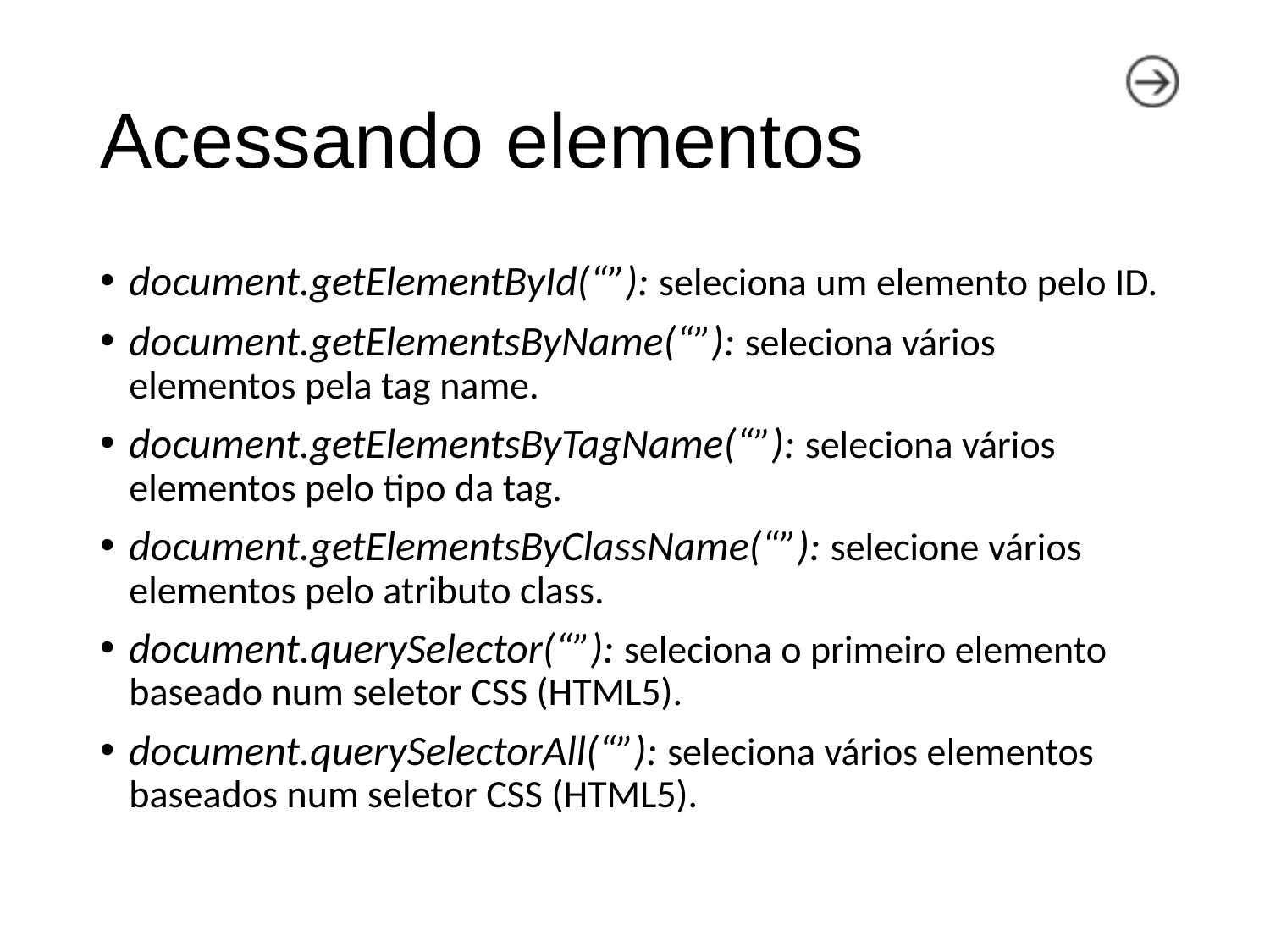

# Acessando elementos
document.getElementById(“”): seleciona um elemento pelo ID.
document.getElementsByName(“”): seleciona vários elementos pela tag name.
document.getElementsByTagName(“”): seleciona vários elementos pelo tipo da tag.
document.getElementsByClassName(“”): selecione vários elementos pelo atributo class.
document.querySelector(“”): seleciona o primeiro elemento baseado num seletor CSS (HTML5).
document.querySelectorAll(“”): seleciona vários elementos baseados num seletor CSS (HTML5).